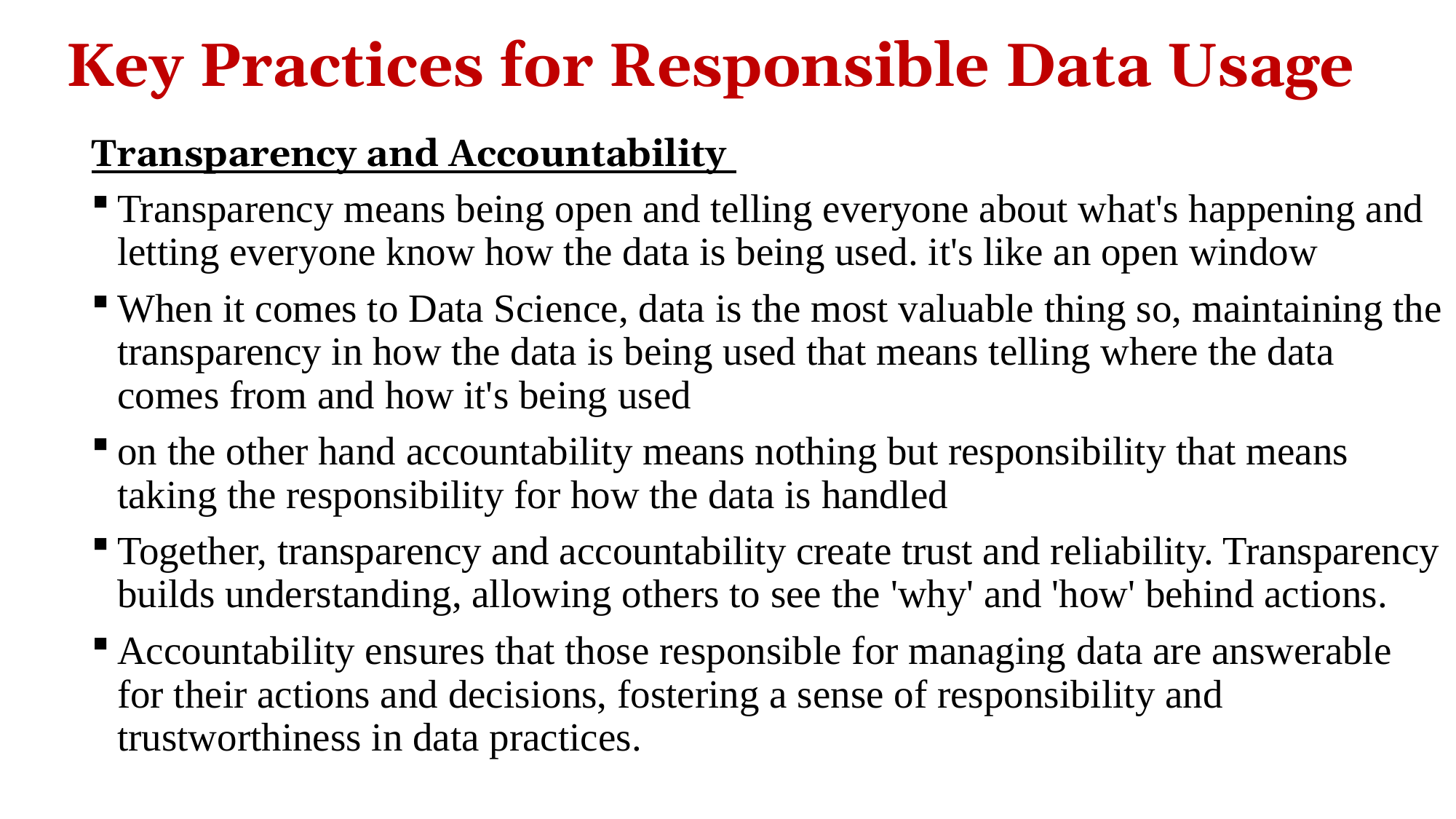

# Key Practices for Responsible Data Usage
Transparency and Accountability
Transparency means being open and telling everyone about what's happening and letting everyone know how the data is being used. it's like an open window
When it comes to Data Science, data is the most valuable thing so, maintaining the transparency in how the data is being used that means telling where the data comes from and how it's being used
on the other hand accountability means nothing but responsibility that means taking the responsibility for how the data is handled
Together, transparency and accountability create trust and reliability. Transparency builds understanding, allowing others to see the 'why' and 'how' behind actions.
Accountability ensures that those responsible for managing data are answerable for their actions and decisions, fostering a sense of responsibility and trustworthiness in data practices.